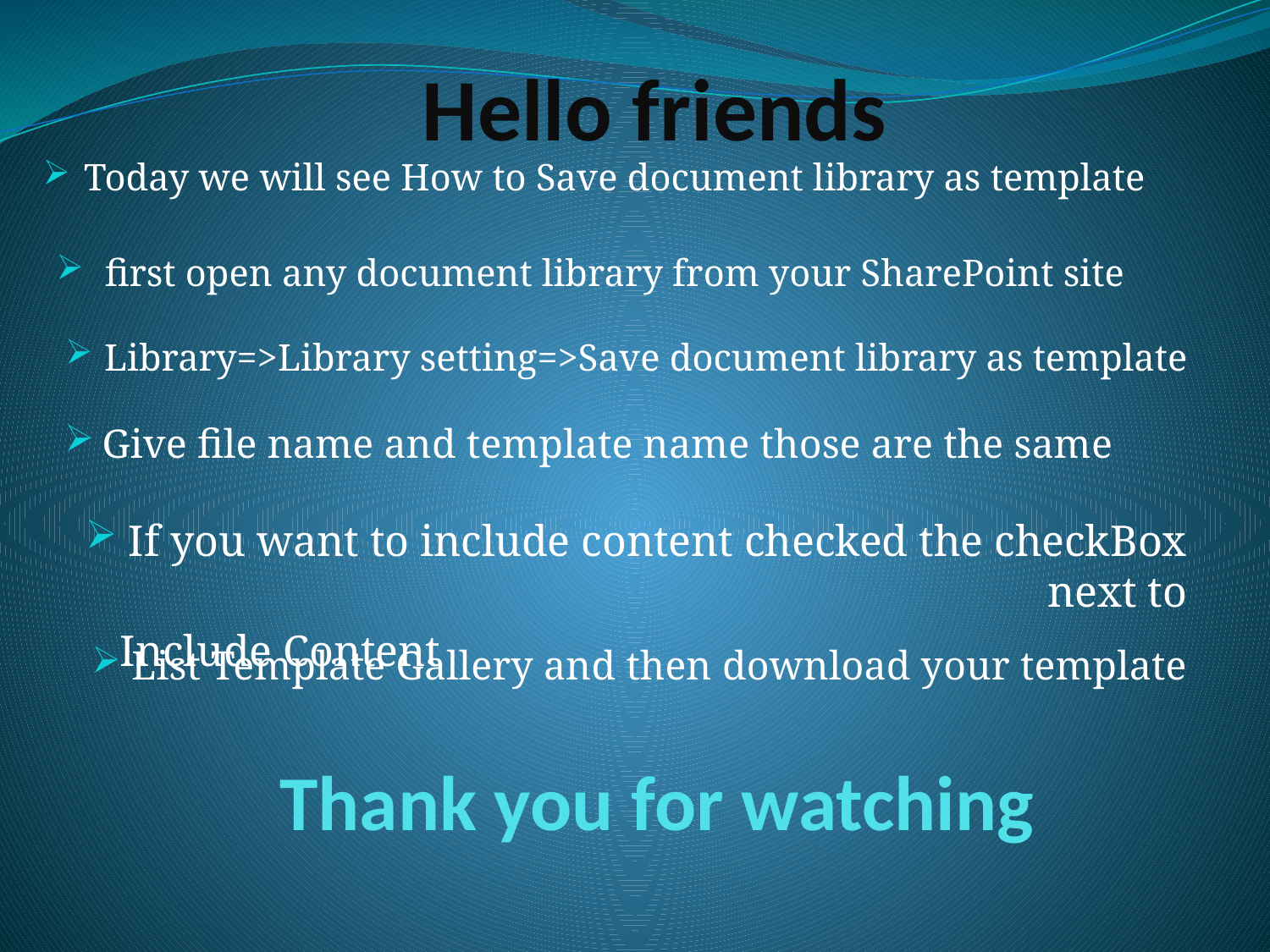

Hello friends
Today we will see How to Save document library as template
 first open any document library from your SharePoint site
Library=>Library setting=>Save document library as template
Give file name and template name those are the same
 If you want to include content checked the checkBox next to
         Include Content
List Template Gallery and then download your template
# Thank you for watching